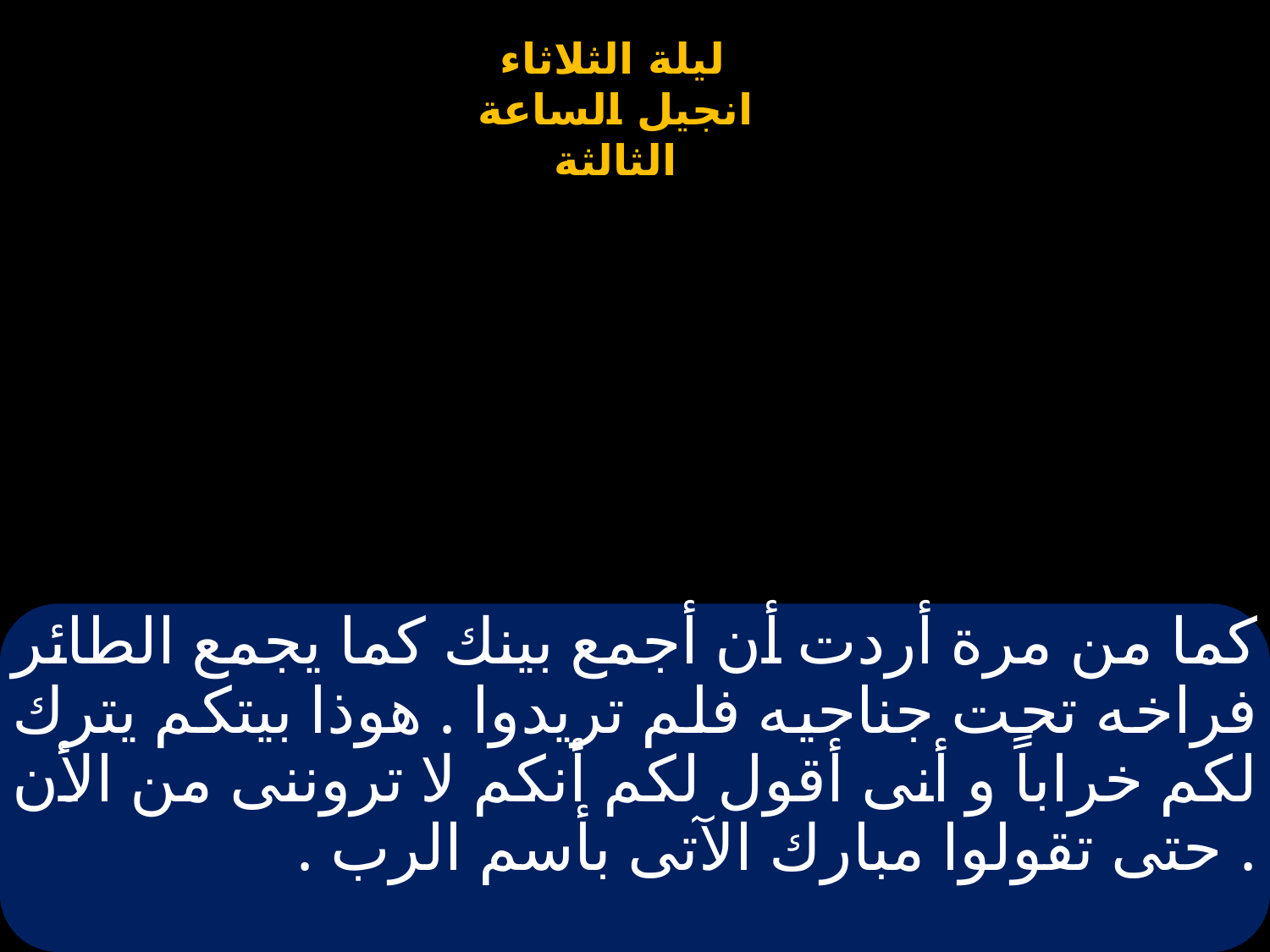

# كما من مرة أردت أن أجمع بينك كما يجمع الطائر فراخه تحت جناحيه فلم تريدوا . هوذا بيتكم يترك لكم خراباً و أنى أقول لكم أنكم لا تروننى من الأن . حتى تقولوا مبارك الآتى بأسم الرب .